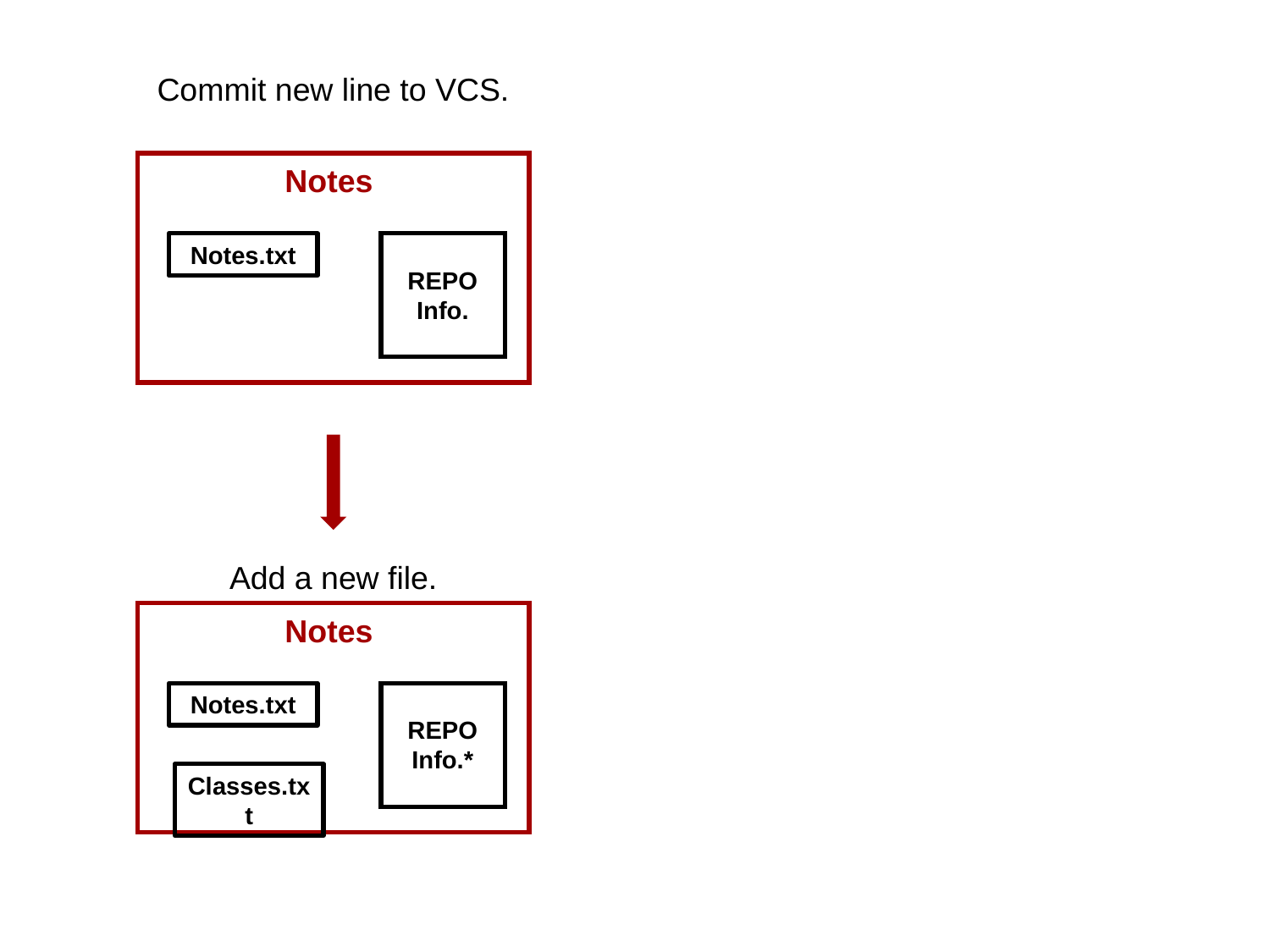

Commit new line to VCS.

Notes
Notes.txt

REPO Info.

Add a new file.

Notes
Notes.txt

REPO Info.*
Classes.txt